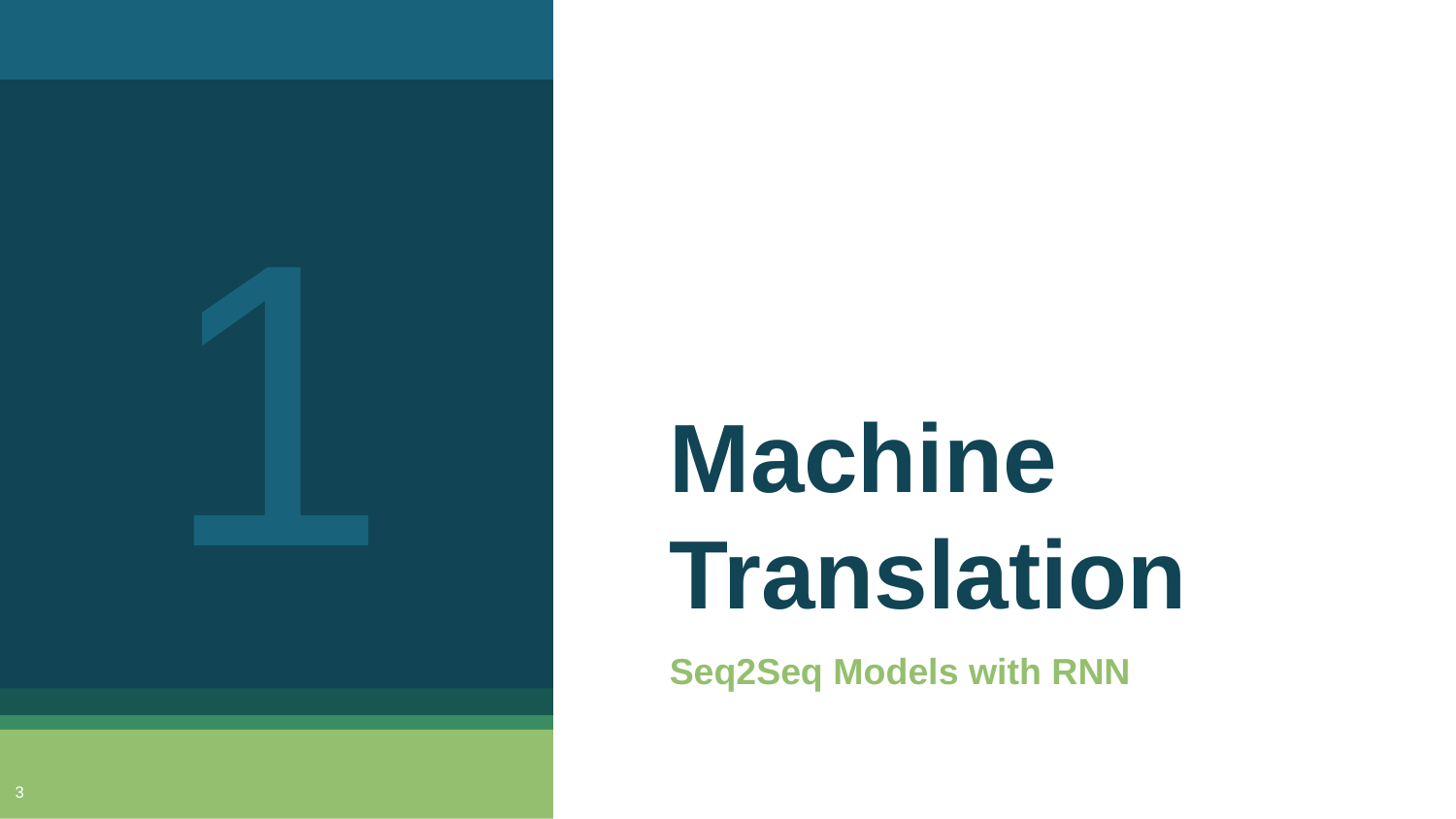

1
# Machine Translation
Seq2Seq Models with RNN
3